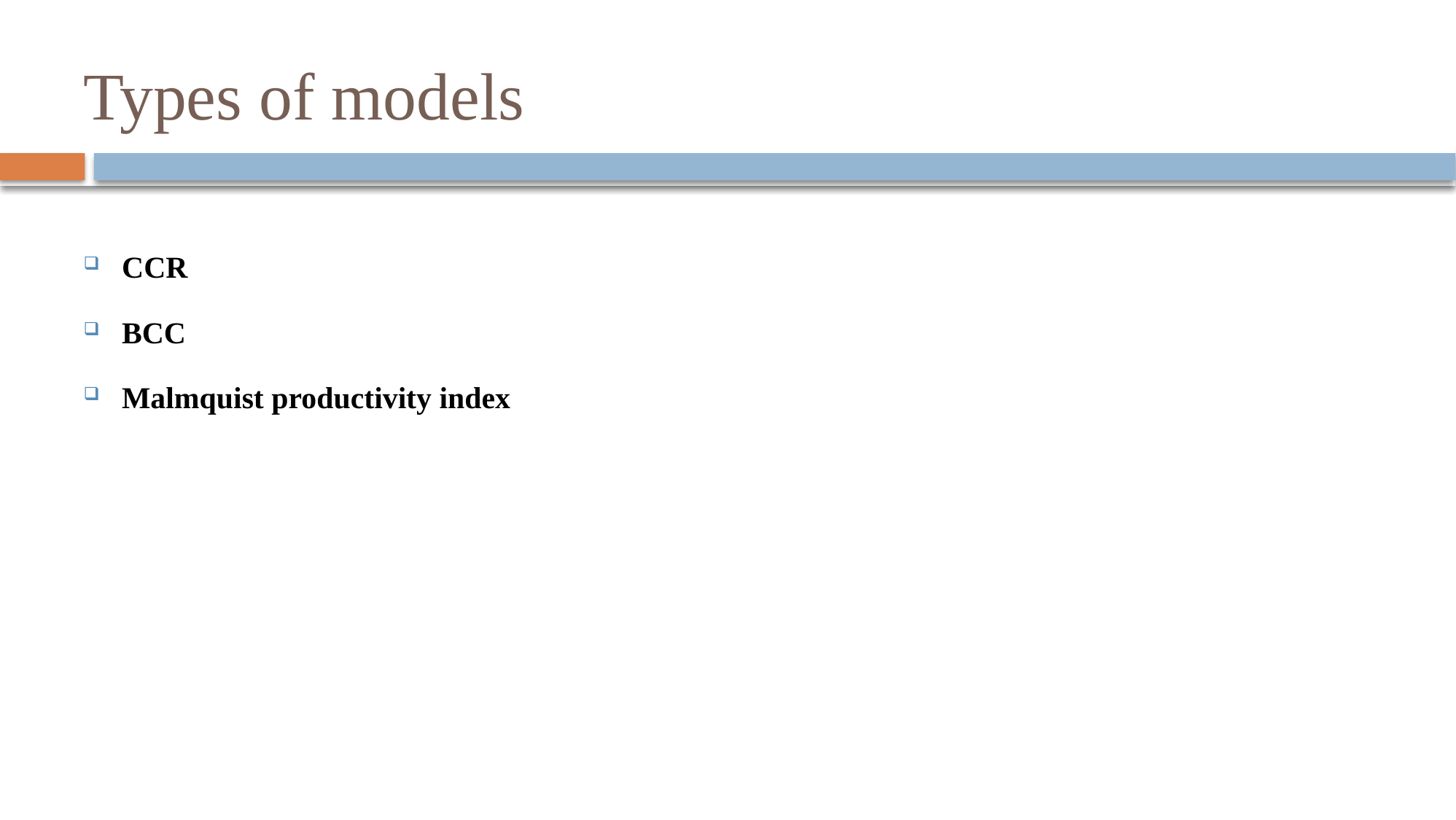

# Types of models

CCR
BCC
Malmquist productivity index